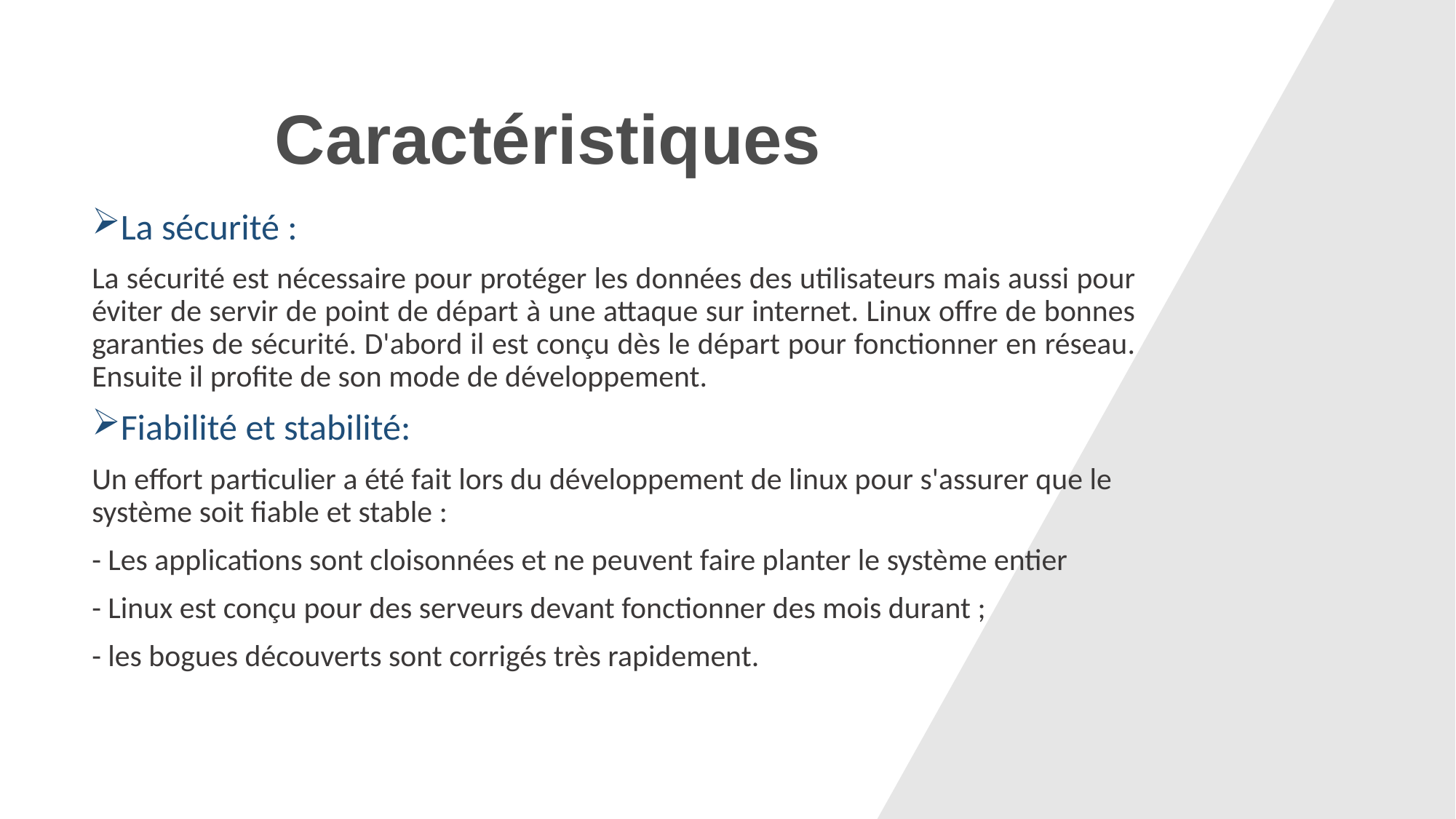

Caractéristiques
La sécurité :
La sécurité est nécessaire pour protéger les données des utilisateurs mais aussi pour éviter de servir de point de départ à une attaque sur internet. Linux offre de bonnes garanties de sécurité. D'abord il est conçu dès le départ pour fonctionner en réseau. Ensuite il profite de son mode de développement.
Fiabilité et stabilité:
Un effort particulier a été fait lors du développement de linux pour s'assurer que le système soit fiable et stable :
- Les applications sont cloisonnées et ne peuvent faire planter le système entier
- Linux est conçu pour des serveurs devant fonctionner des mois durant ;
- les bogues découverts sont corrigés très rapidement.